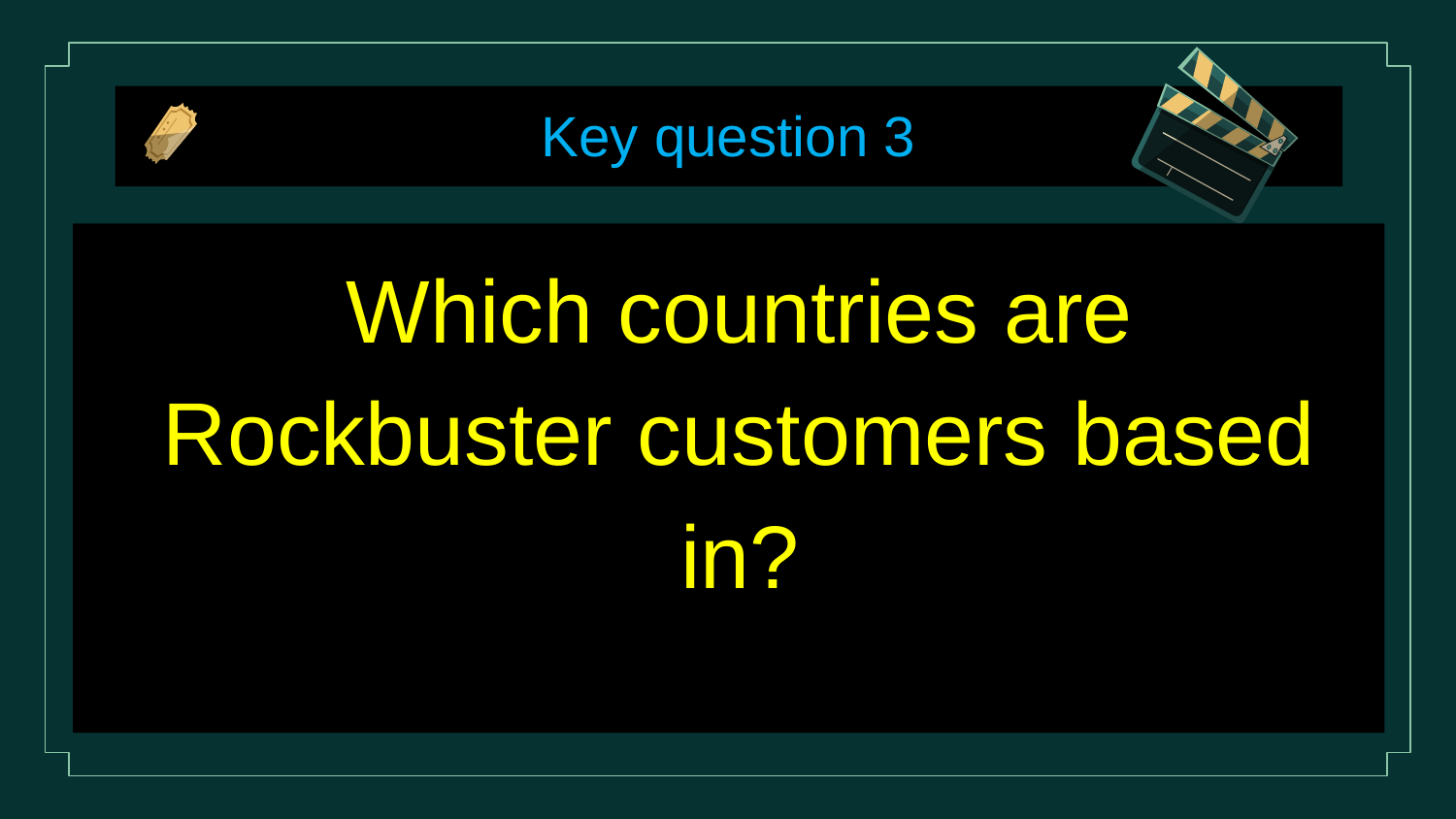

# Key question 3

Which countries are Rockbuster customers based in?